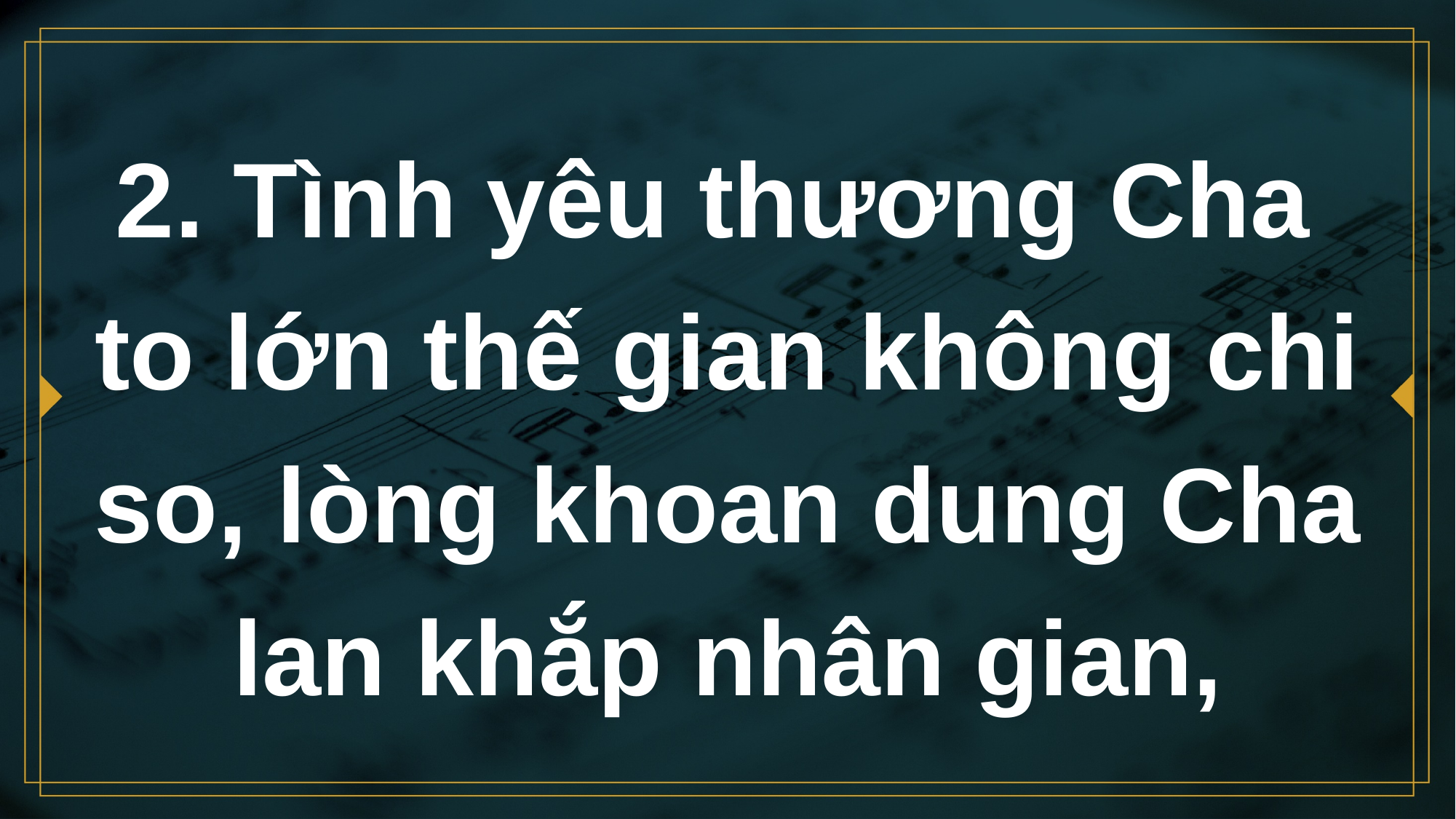

# 2. Tình yêu thương Cha to lớn thế gian không chi so, lòng khoan dung Cha lan khắp nhân gian,